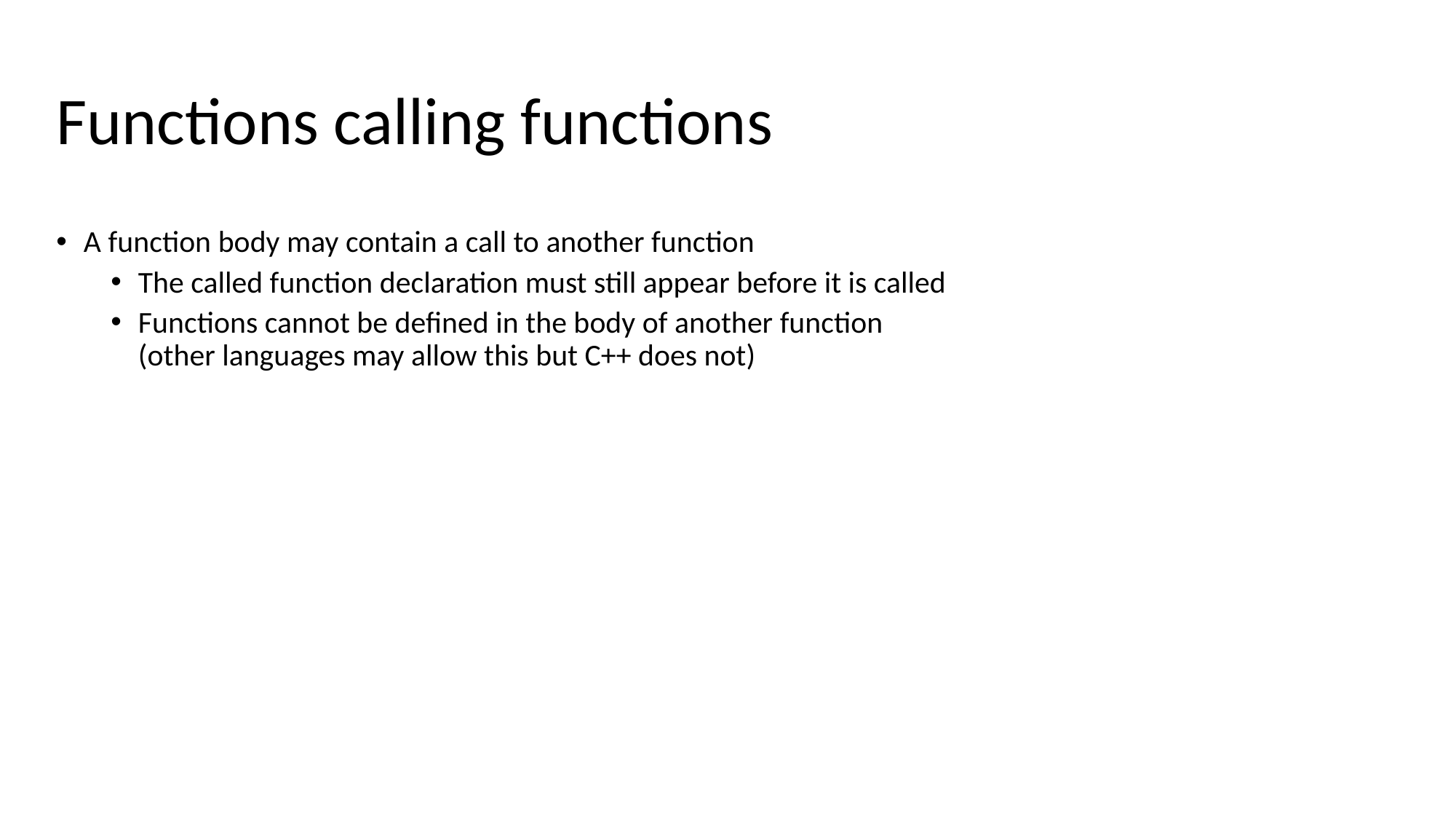

# Functions calling functions
A function body may contain a call to another function
The called function declaration must still appear before it is called
Functions cannot be defined in the body of another function
(other languages may allow this but C++ does not)